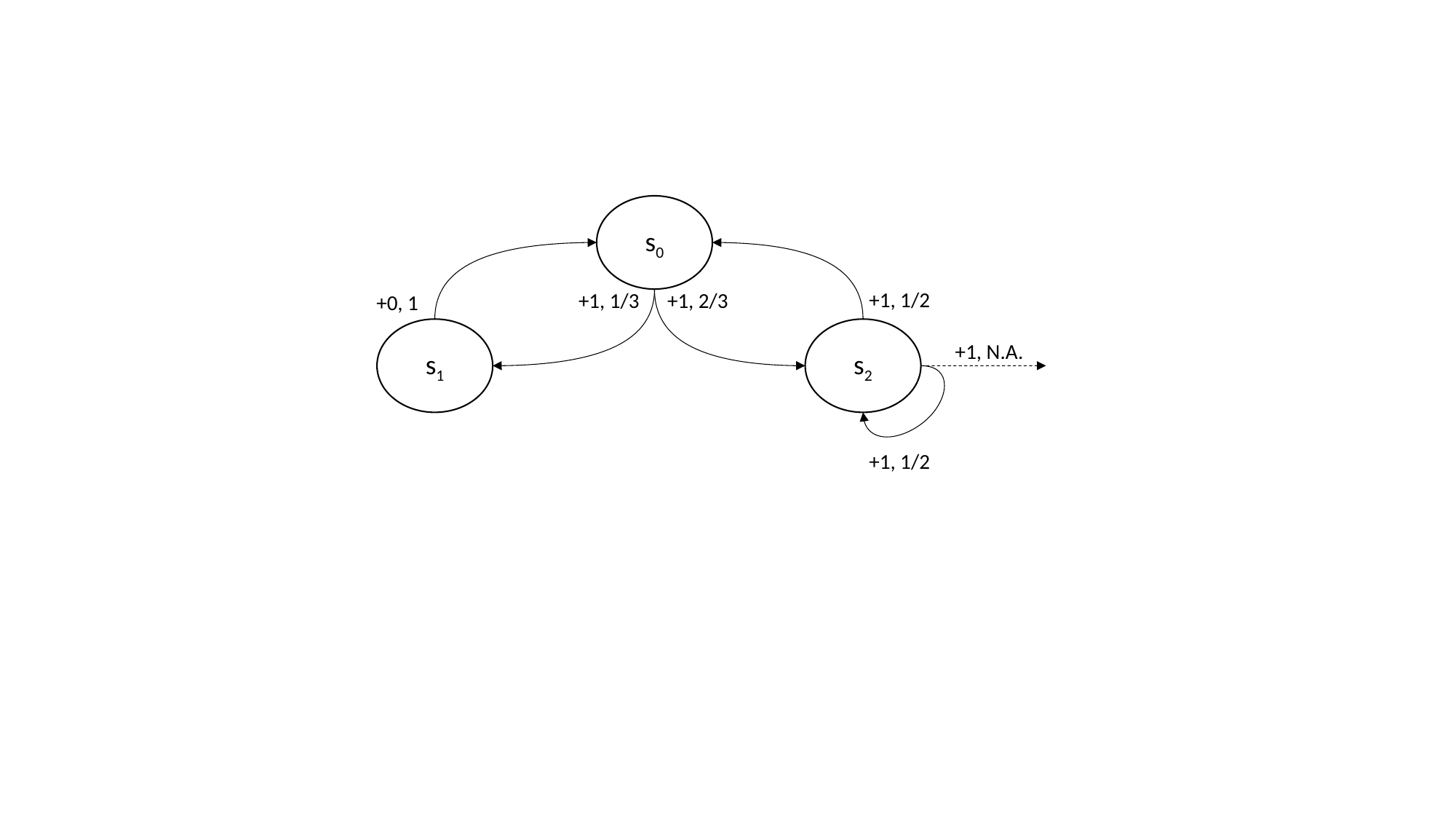

s0
+1, 1/2
+1, 1/3
+1, 2/3
+0, 1
s1
s2
+1, N.A.
+1, 1/2